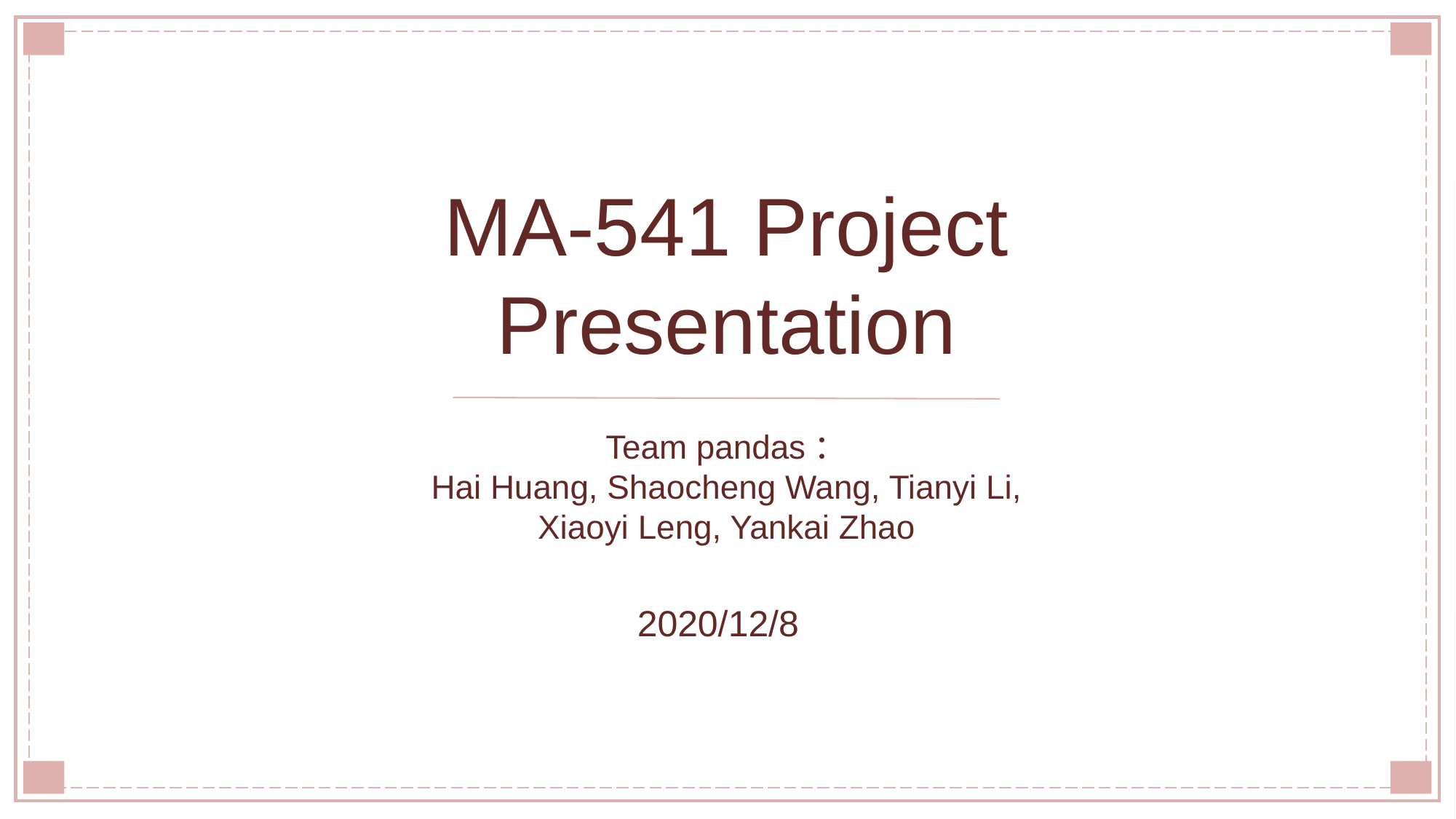

MA-541 Project Presentation
Team pandas：
Hai Huang, Shaocheng Wang, Tianyi Li, Xiaoyi Leng, Yankai Zhao

2020/12/8